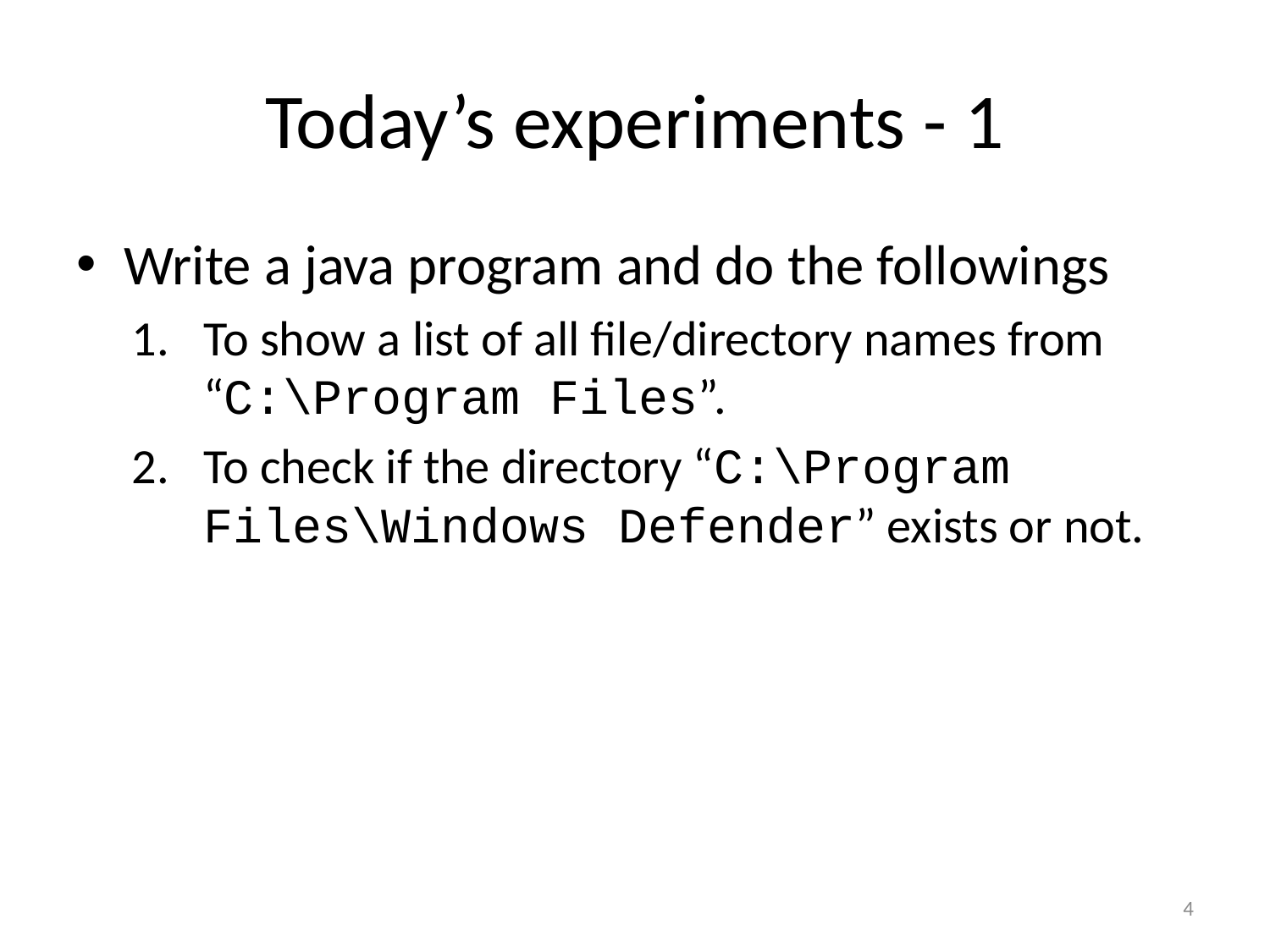

# Today’s experiments - 1
Write a java program and do the followings
To show a list of all file/directory names from “C:\Program Files”.
To check if the directory “C:\Program Files\Windows Defender” exists or not.
4